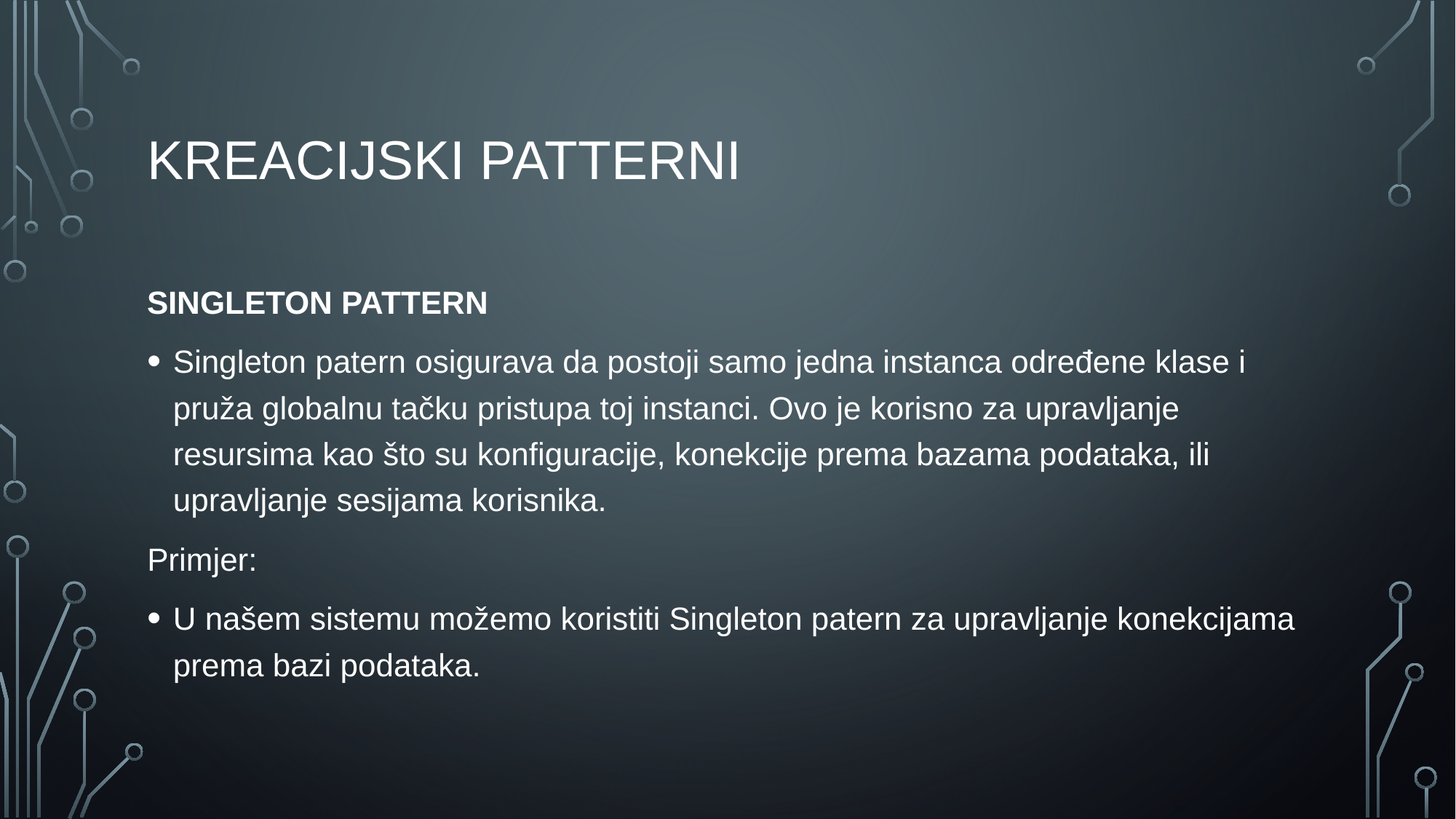

# Kreacijski patterni
SINGLETON PATTERN
Singleton patern osigurava da postoji samo jedna instanca određene klase i pruža globalnu tačku pristupa toj instanci. Ovo je korisno za upravljanje resursima kao što su konfiguracije, konekcije prema bazama podataka, ili upravljanje sesijama korisnika.
Primjer:
U našem sistemu možemo koristiti Singleton patern za upravljanje konekcijama prema bazi podataka.